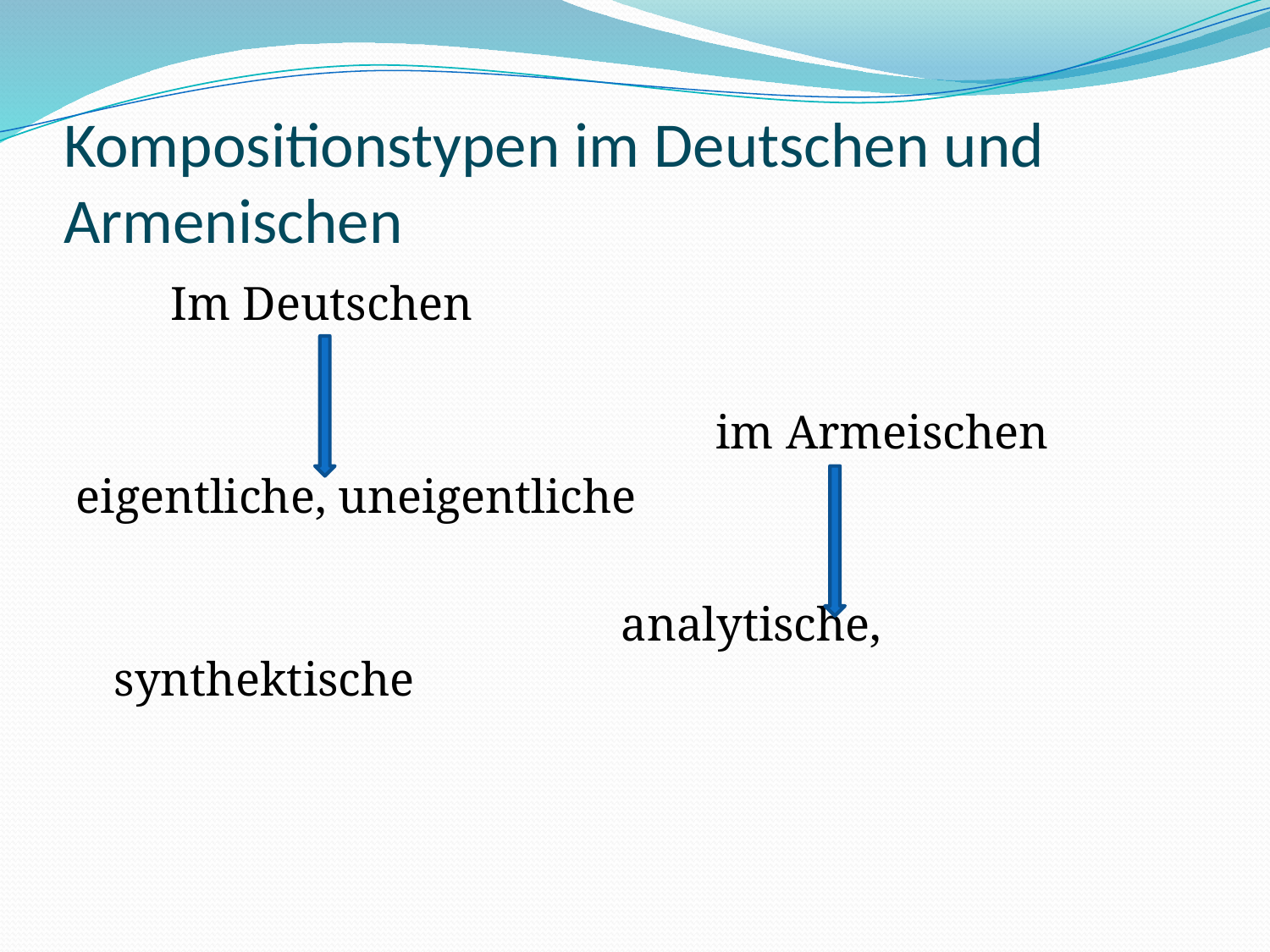

# Kompositionstypen im Deutschen und Armenischen
        Im Deutschen

                                                      im Armeischen
eigentliche, uneigentliche

                                              analytische, synthektische